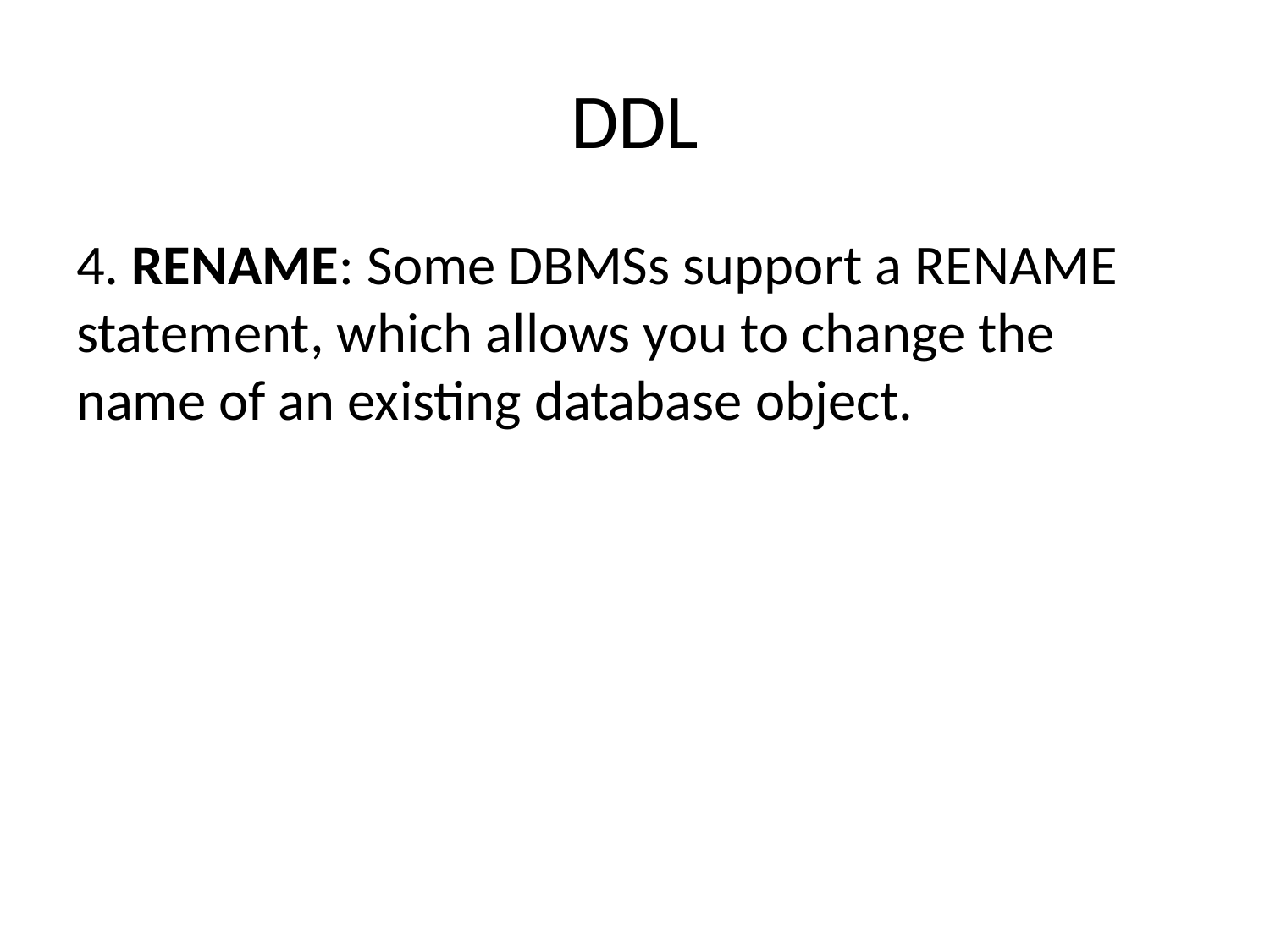

# DDL
4. RENAME: Some DBMSs support a RENAME statement, which allows you to change the name of an existing database object.